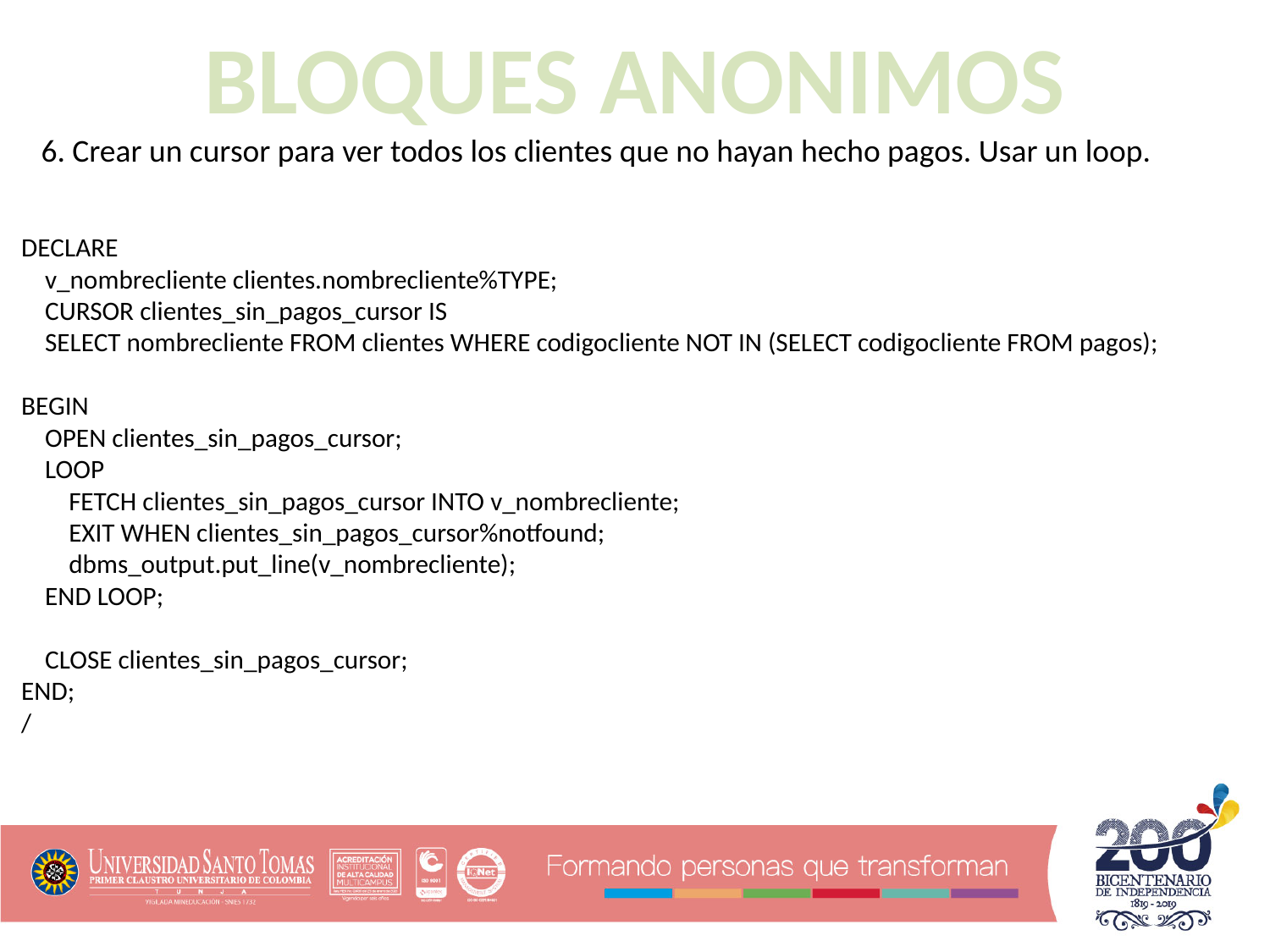

BLOQUES ANONIMOS
6. Crear un cursor para ver todos los clientes que no hayan hecho pagos. Usar un loop.
DECLARE
    v_nombrecliente clientes.nombrecliente%TYPE;
    CURSOR clientes_sin_pagos_cursor IS
    SELECT nombrecliente FROM clientes WHERE codigocliente NOT IN (SELECT codigocliente FROM pagos);

BEGIN
    OPEN clientes_sin_pagos_cursor;
    LOOP
        FETCH clientes_sin_pagos_cursor INTO v_nombrecliente;
        EXIT WHEN clientes_sin_pagos_cursor%notfound;
        dbms_output.put_line(v_nombrecliente);
    END LOOP;

    CLOSE clientes_sin_pagos_cursor;
END;
/